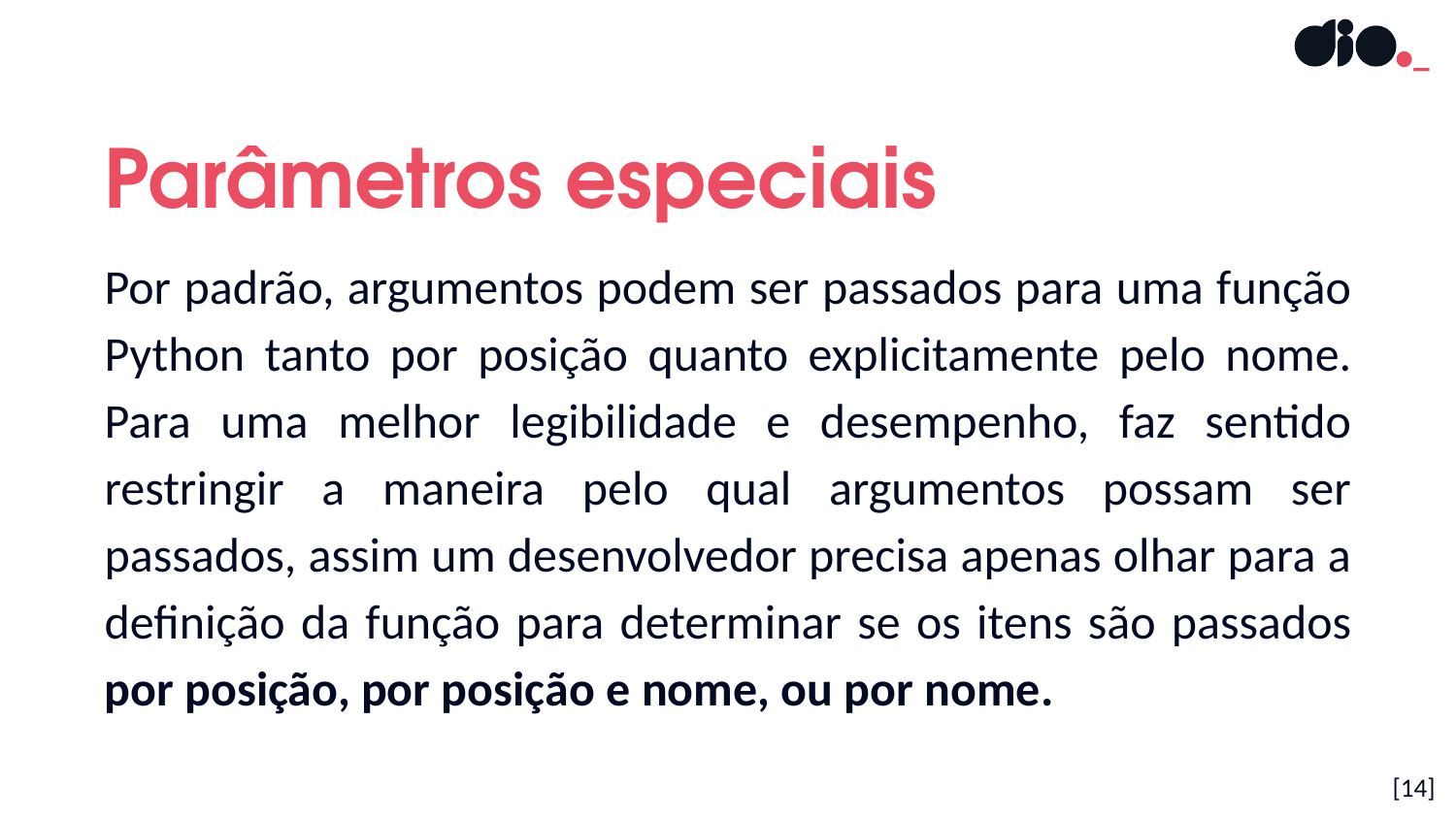

Parâmetros especiais
Por padrão, argumentos podem ser passados para uma função Python tanto por posição quanto explicitamente pelo nome. Para uma melhor legibilidade e desempenho, faz sentido restringir a maneira pelo qual argumentos possam ser passados, assim um desenvolvedor precisa apenas olhar para a definição da função para determinar se os itens são passados por posição, por posição e nome, ou por nome.
[14]